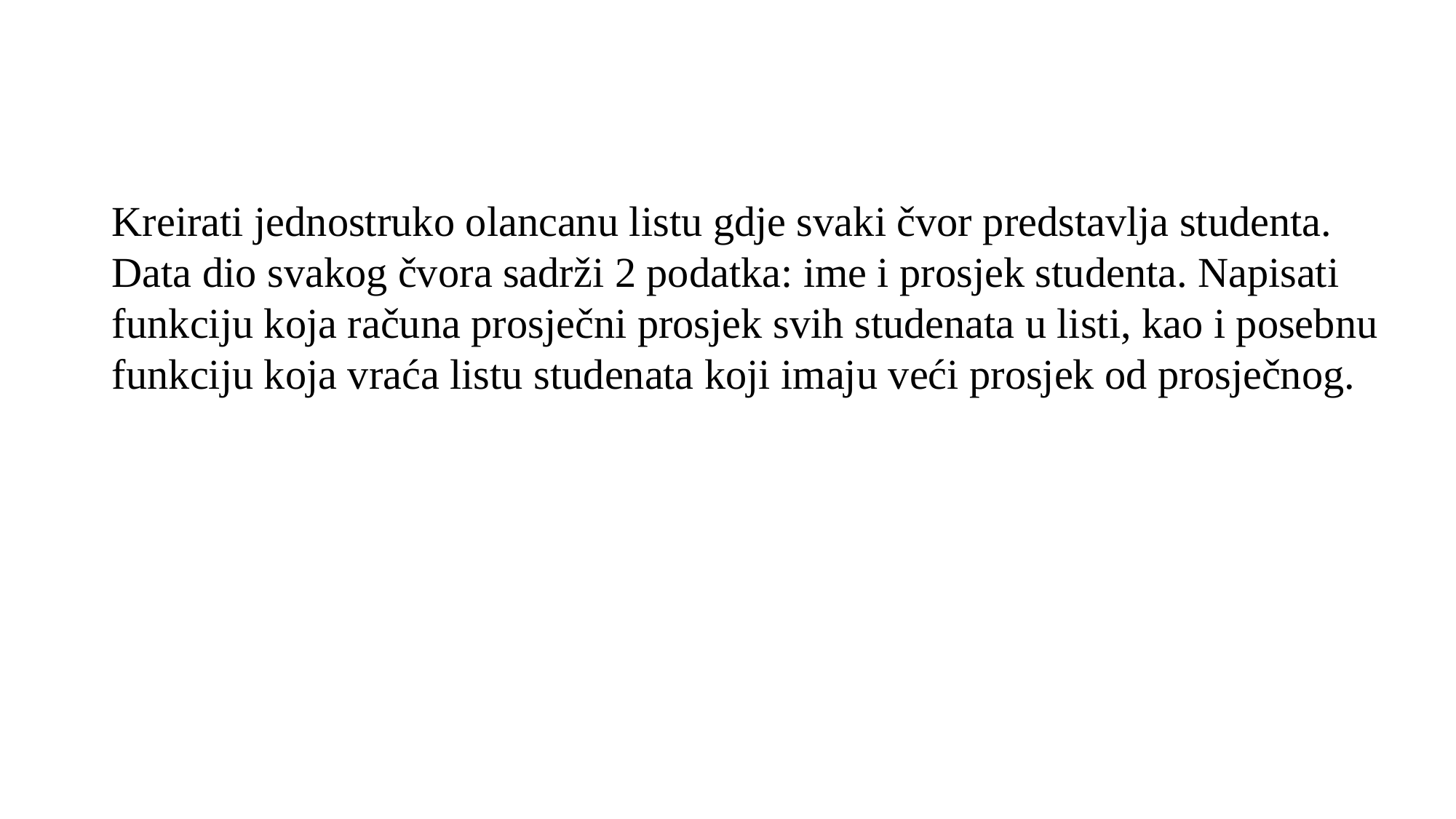

Kreirati jednostruko olancanu listu gdje svaki čvor predstavlja studenta. Data dio svakog čvora sadrži 2 podatka: ime i prosjek studenta. Napisati funkciju koja računa prosječni prosjek svih studenata u listi, kao i posebnu funkciju koja vraća listu studenata koji imaju veći prosjek od prosječnog.